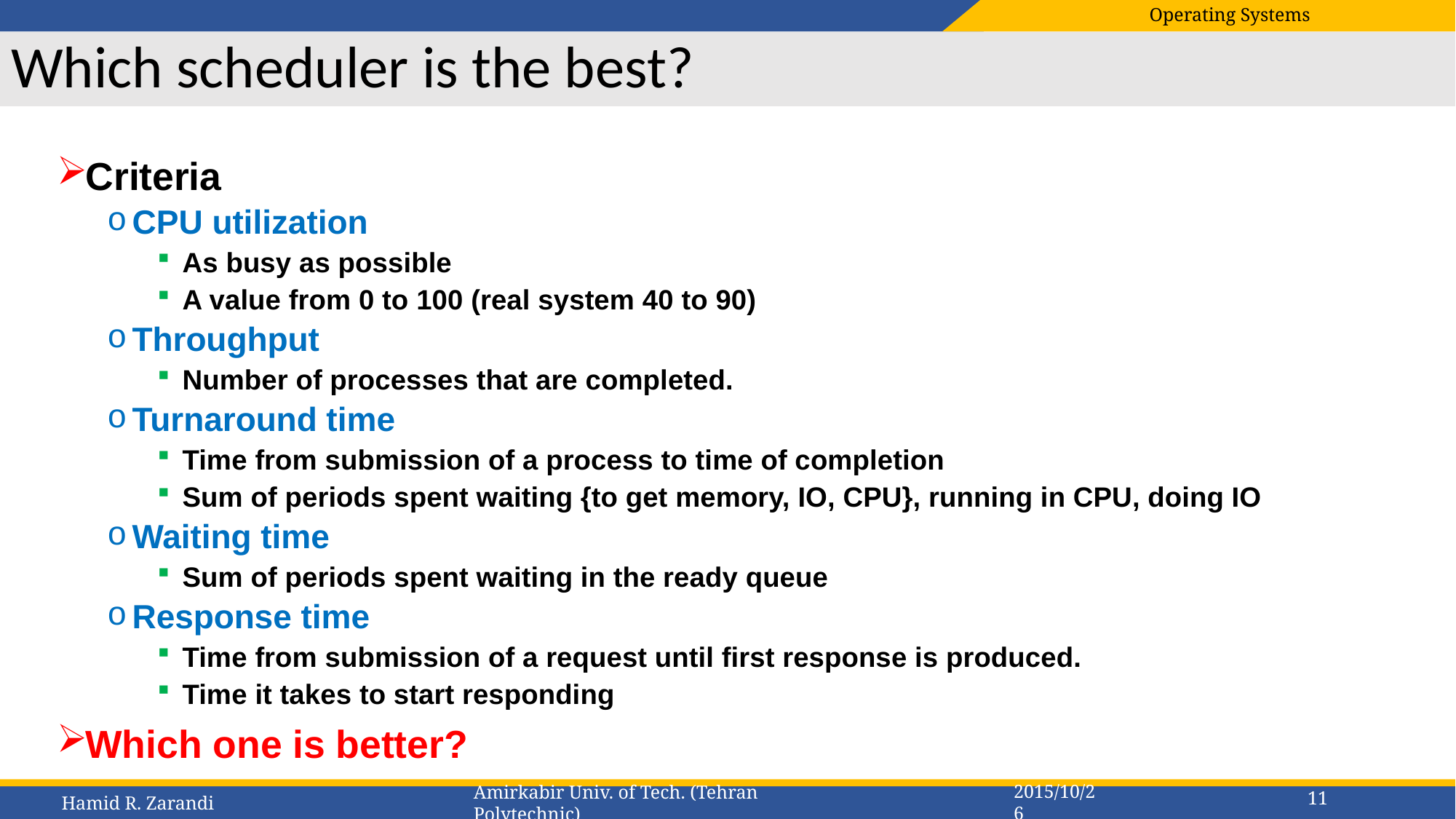

# Which scheduler is the best?
Criteria
CPU utilization
As busy as possible
A value from 0 to 100 (real system 40 to 90)
Throughput
Number of processes that are completed.
Turnaround time
Time from submission of a process to time of completion
Sum of periods spent waiting {to get memory, IO, CPU}, running in CPU, doing IO
Waiting time
Sum of periods spent waiting in the ready queue
Response time
Time from submission of a request until first response is produced.
Time it takes to start responding
Which one is better?